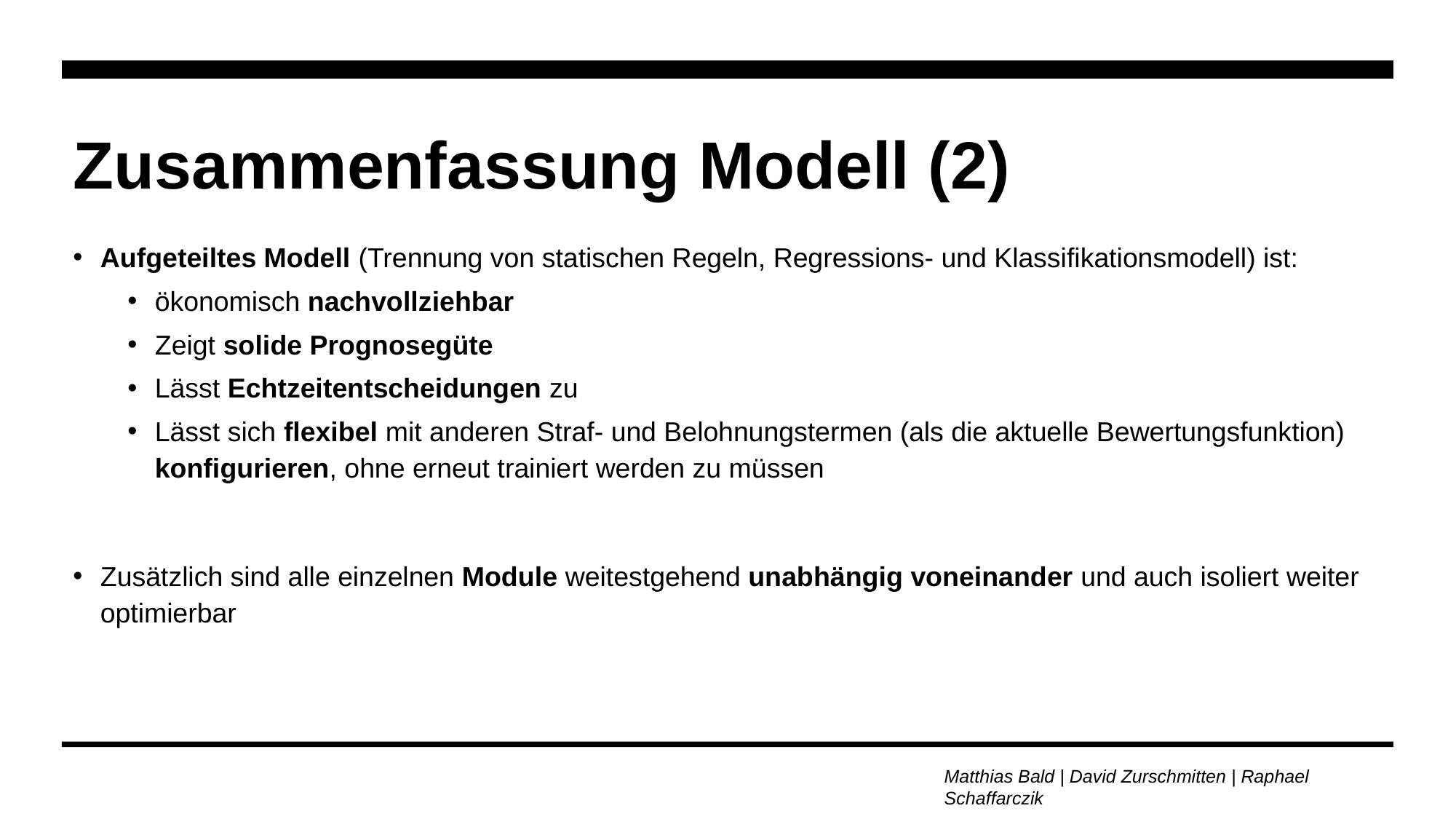

# Zusammenfassung Modell (2)
Aufgeteiltes Modell (Trennung von statischen Regeln, Regressions- und Klassifikationsmodell) ist:
ökonomisch nachvollziehbar
Zeigt solide Prognosegüte
Lässt Echtzeitentscheidungen zu
Lässt sich flexibel mit anderen Straf- und Belohnungstermen (als die aktuelle Bewertungsfunktion) konfigurieren, ohne erneut trainiert werden zu müssen

Zusätzlich sind alle einzelnen Module weitestgehend unabhängig voneinander und auch isoliert weiter optimierbar